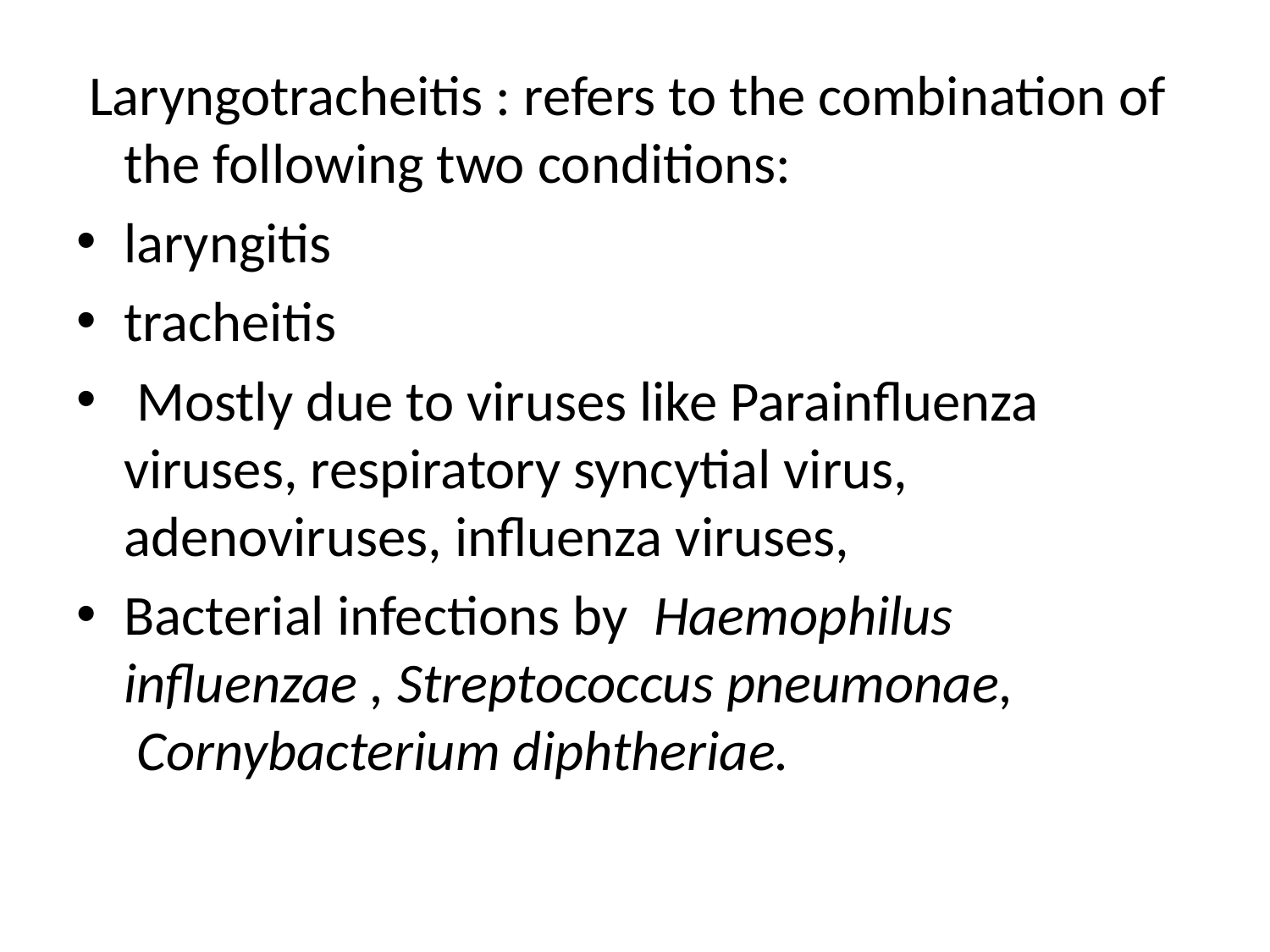

Laryngotracheitis : refers to the combination of the following two conditions:
laryngitis
tracheitis
 Mostly due to viruses like Parainfluenza viruses, respiratory syncytial virus, adenoviruses, influenza viruses,
Bacterial infections by  Haemophilus  influenzae , Streptococcus pneumonae,  Cornybacterium diphtheriae.